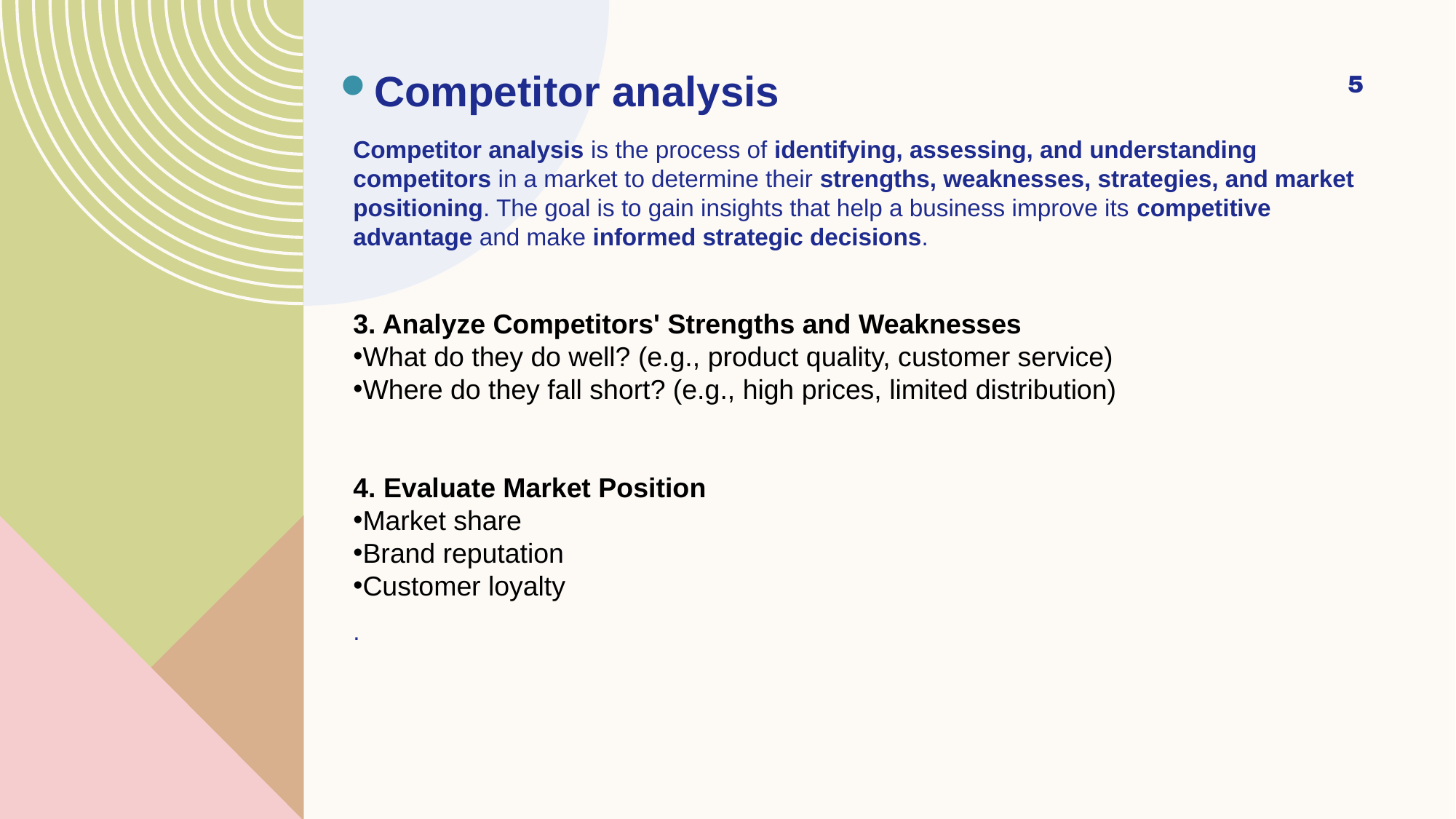

5
Competitor analysis
Competitor analysis is the process of identifying, assessing, and understanding competitors in a market to determine their strengths, weaknesses, strategies, and market positioning. The goal is to gain insights that help a business improve its competitive advantage and make informed strategic decisions.
3. Analyze Competitors' Strengths and Weaknesses
What do they do well? (e.g., product quality, customer service)
Where do they fall short? (e.g., high prices, limited distribution)

4. Evaluate Market Position
Market share
Brand reputation
Customer loyalty
.